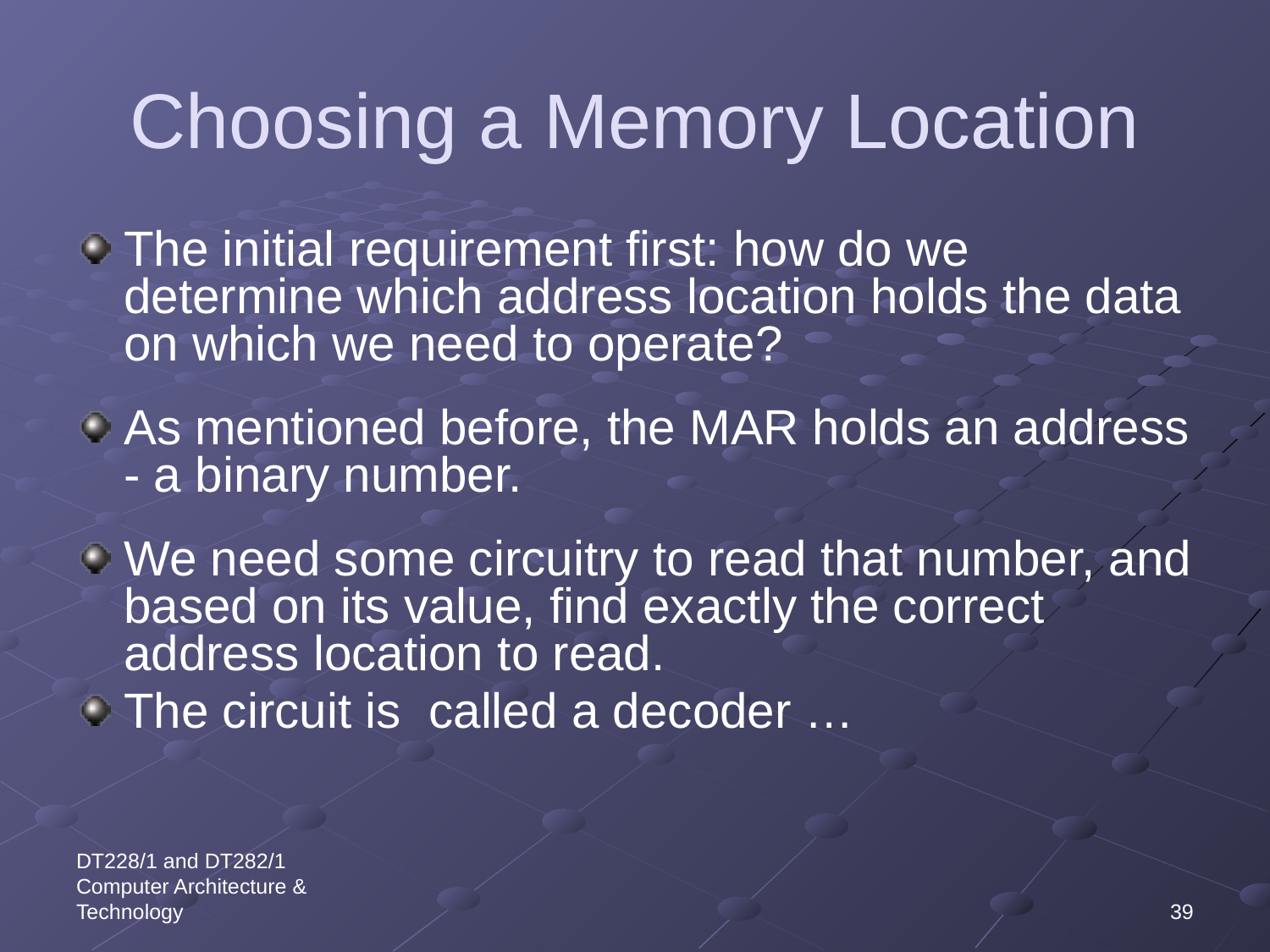

# Choosing a Memory Location
The initial requirement first: how do we determine which address location holds the data on which we need to operate?

As mentioned before, the MAR holds an address - a binary number.

We need some circuitry to read that number, and based on its value, find exactly the correct address location to read.
The circuit is  called a decoder …
DT228/1 and DT282/1 Computer Architecture & Technology
39